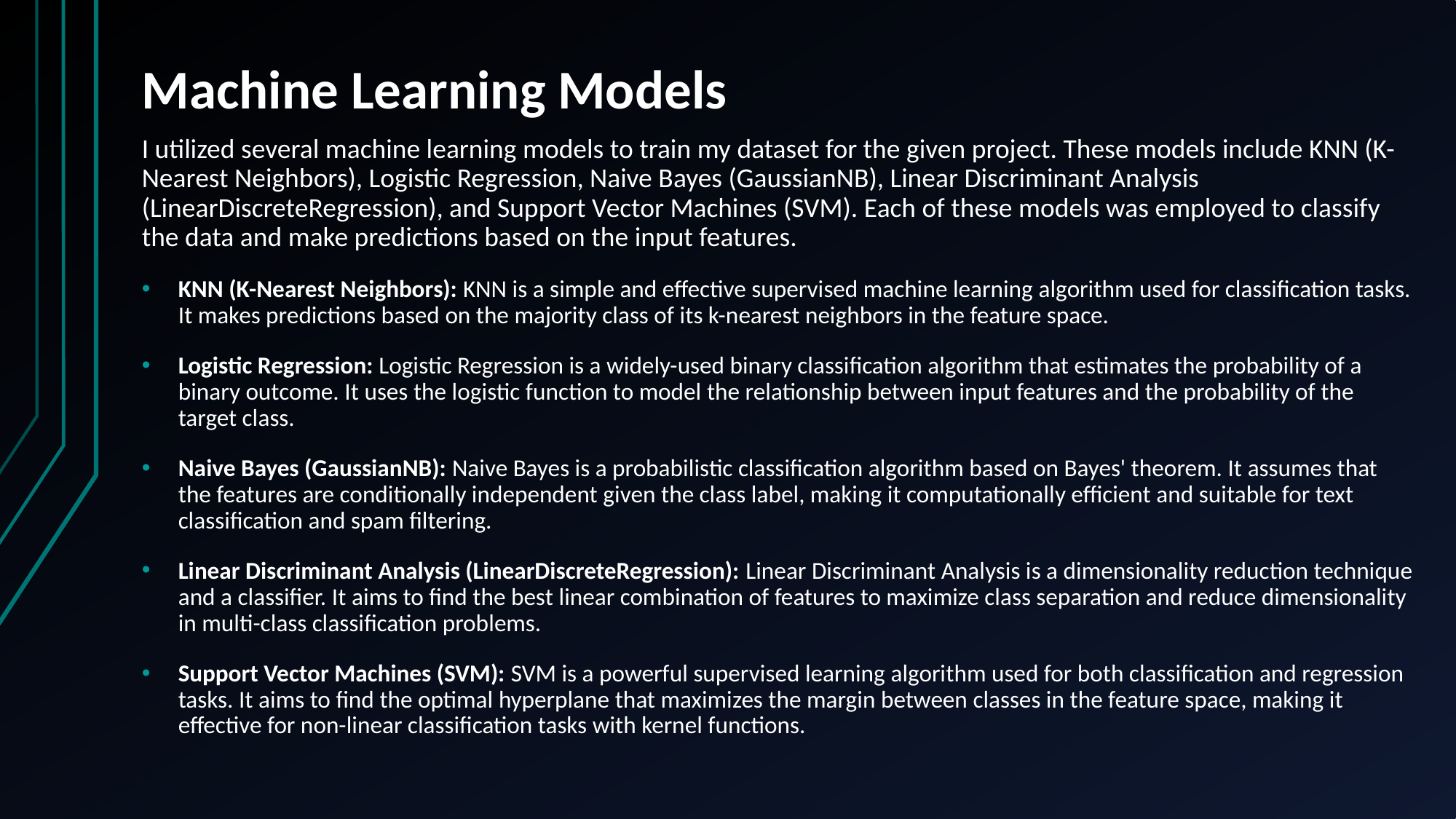

# Machine Learning Models
I utilized several machine learning models to train my dataset for the given project. These models include KNN (K-Nearest Neighbors), Logistic Regression, Naive Bayes (GaussianNB), Linear Discriminant Analysis (LinearDiscreteRegression), and Support Vector Machines (SVM). Each of these models was employed to classify the data and make predictions based on the input features.
KNN (K-Nearest Neighbors): KNN is a simple and effective supervised machine learning algorithm used for classification tasks. It makes predictions based on the majority class of its k-nearest neighbors in the feature space.
Logistic Regression: Logistic Regression is a widely-used binary classification algorithm that estimates the probability of a binary outcome. It uses the logistic function to model the relationship between input features and the probability of the target class.
Naive Bayes (GaussianNB): Naive Bayes is a probabilistic classification algorithm based on Bayes' theorem. It assumes that the features are conditionally independent given the class label, making it computationally efficient and suitable for text classification and spam filtering.
Linear Discriminant Analysis (LinearDiscreteRegression): Linear Discriminant Analysis is a dimensionality reduction technique and a classifier. It aims to find the best linear combination of features to maximize class separation and reduce dimensionality in multi-class classification problems.
Support Vector Machines (SVM): SVM is a powerful supervised learning algorithm used for both classification and regression tasks. It aims to find the optimal hyperplane that maximizes the margin between classes in the feature space, making it effective for non-linear classification tasks with kernel functions.